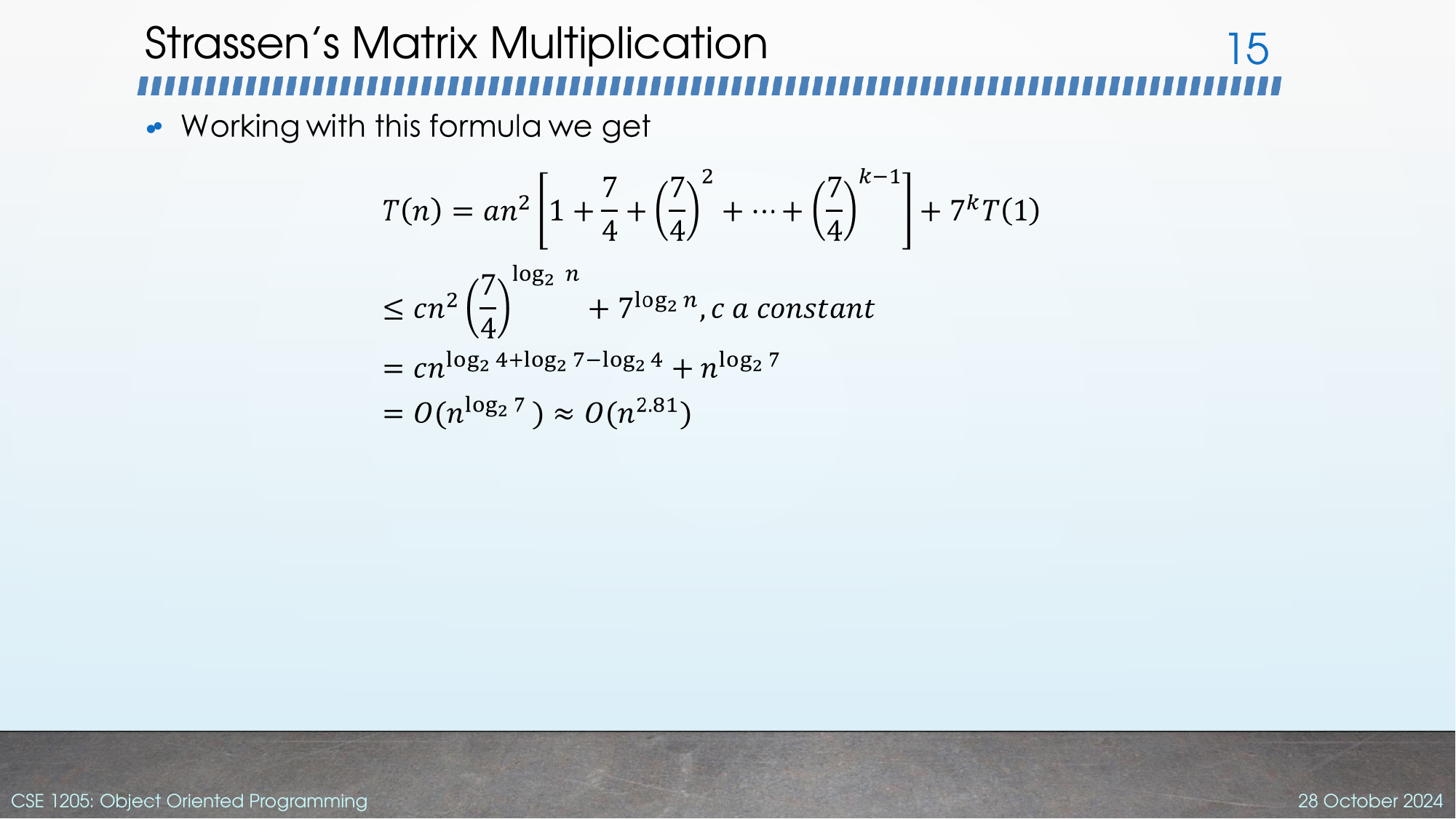

# Strassen’s Matrix Multiplication
15

28 October 2024
CSE 1205: Object Oriented Programming